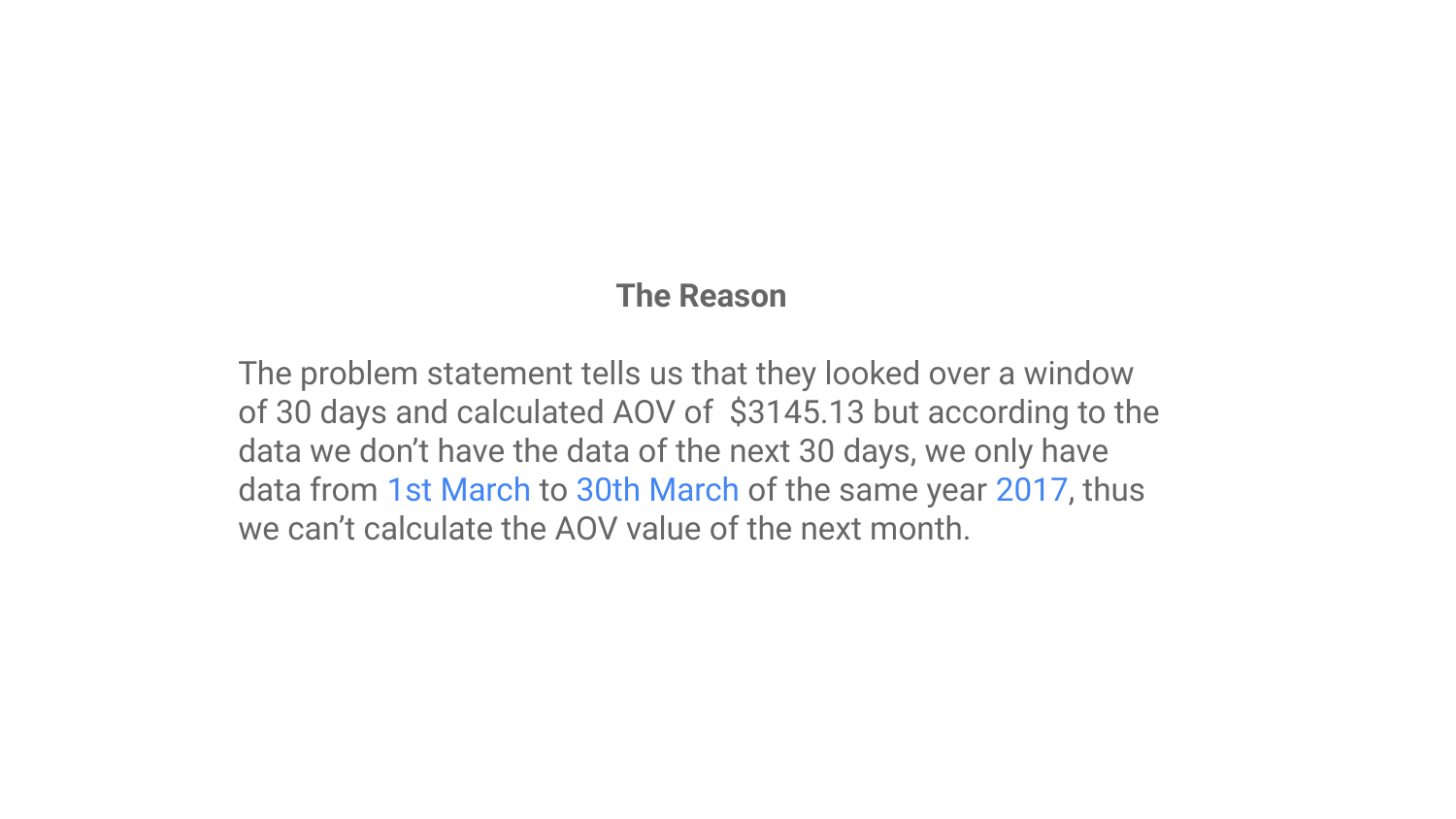

The Reason

The problem statement tells us that they looked over a window of 30 days and calculated AOV of  $3145.13 but according to the data we don’t have the data of the next 30 days, we only have data from 1st March to 30th March of the same year 2017, thus we can’t calculate the AOV value of the next month.